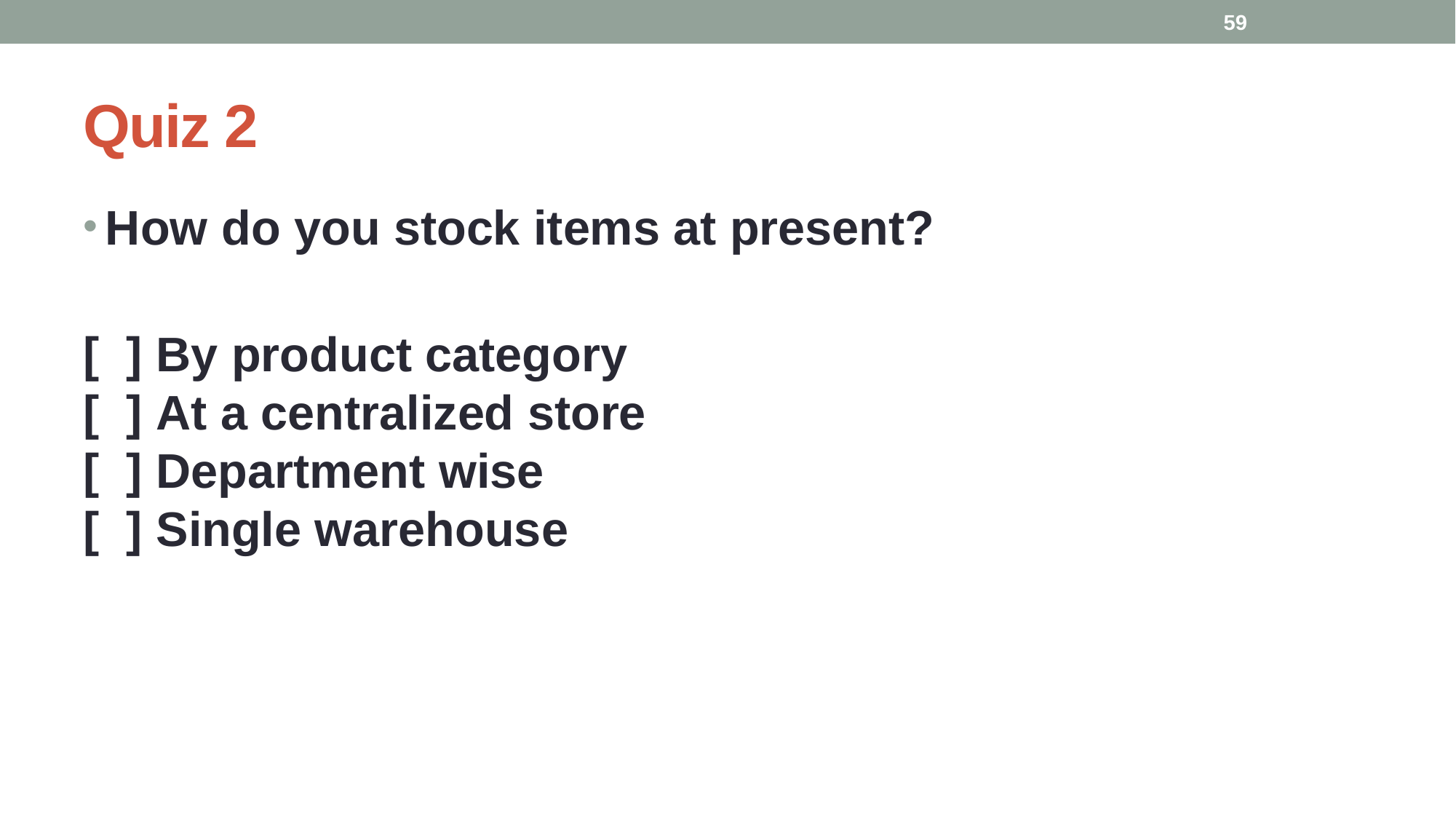

59
# Quiz 2
How do you stock items at present?
[  ] By product category
[  ] At a centralized store
[  ] Department wise
[  ] Single warehouse